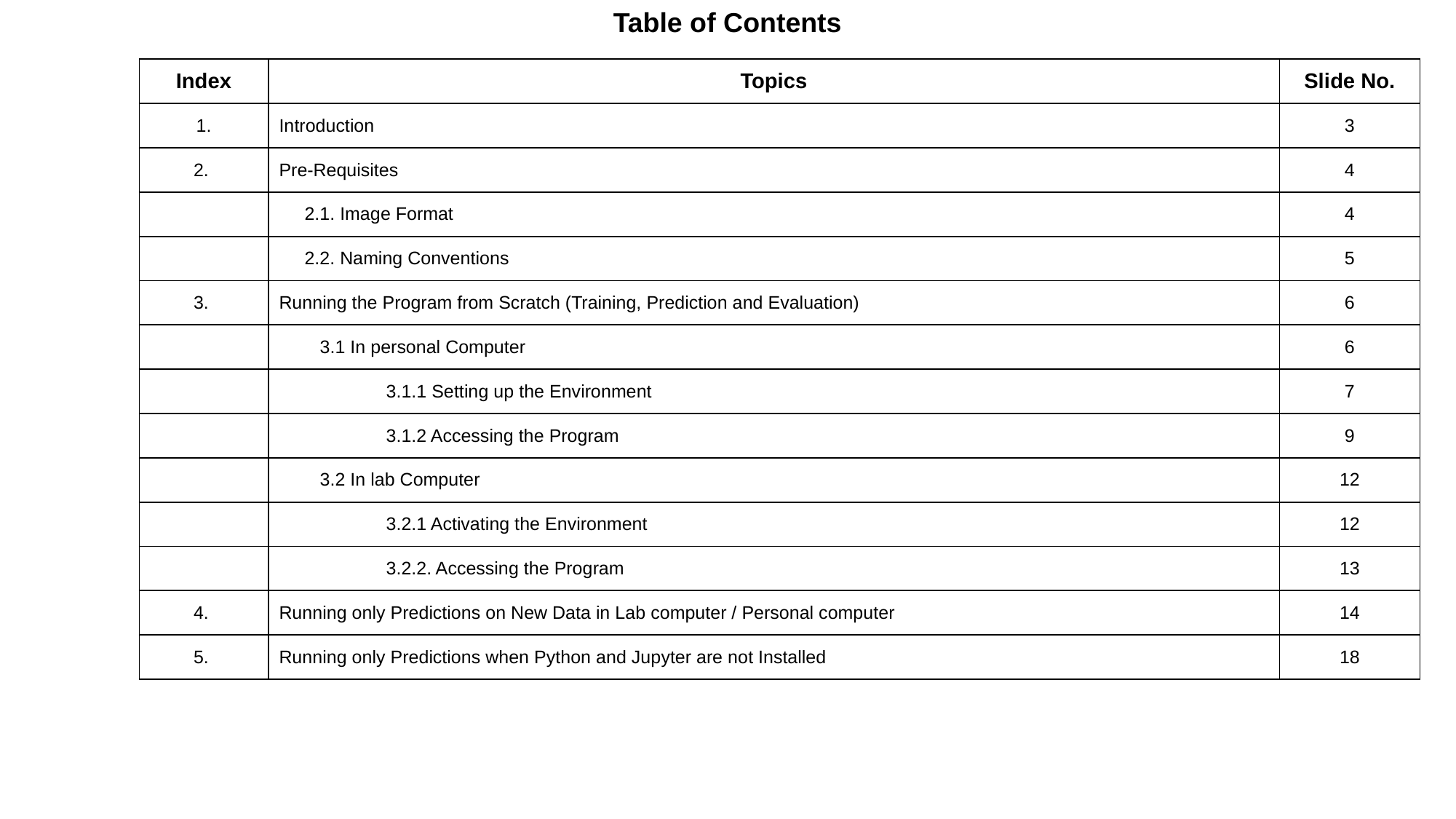

Table of Contents
| Index | Topics | Slide No. |
| --- | --- | --- |
| 1. | Introduction | 3 |
| 2. | Pre-Requisites | 4 |
|  | 2.1. Image Format | 4 |
|  | 2.2. Naming Conventions | 5 |
| 3. | Running the Program from Scratch (Training, Prediction and Evaluation) | 6 |
|  | 3.1 In personal Computer | 6 |
|  | 3.1.1 Setting up the Environment | 7 |
|  | 3.1.2 Accessing the Program | 9 |
|  | 3.2 In lab Computer | 12 |
|  | 3.2.1 Activating the Environment | 12 |
|  | 3.2.2. Accessing the Program | 13 |
| 4. | Running only Predictions on New Data in Lab computer / Personal computer | 14 |
| 5. | Running only Predictions when Python and Jupyter are not Installed | 18 |